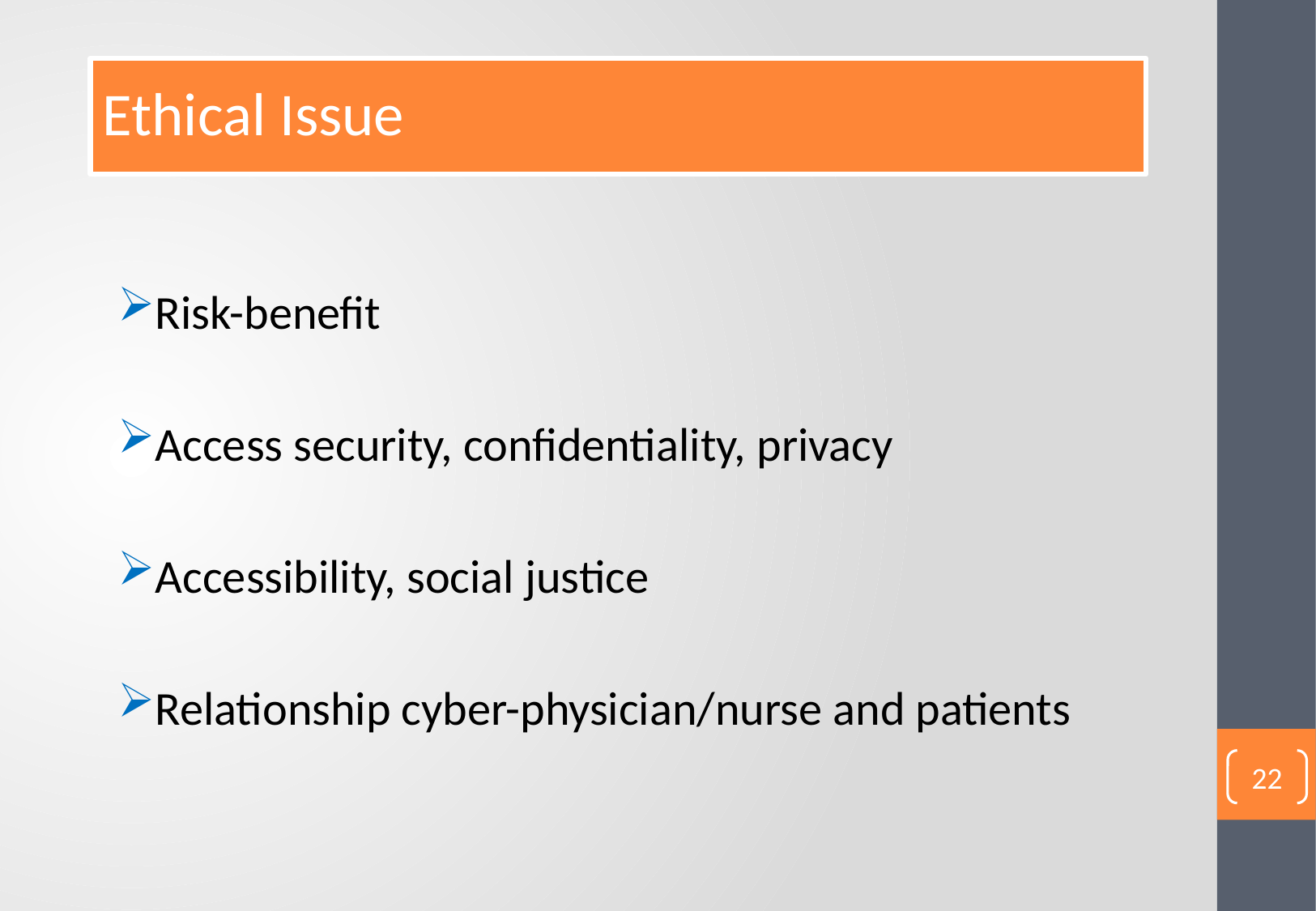

Ethical Issue

Risk-benefit

Access security, confidentiality, privacy

Accessibility, social justice

Relationship cyber-physician/nurse and patients

22